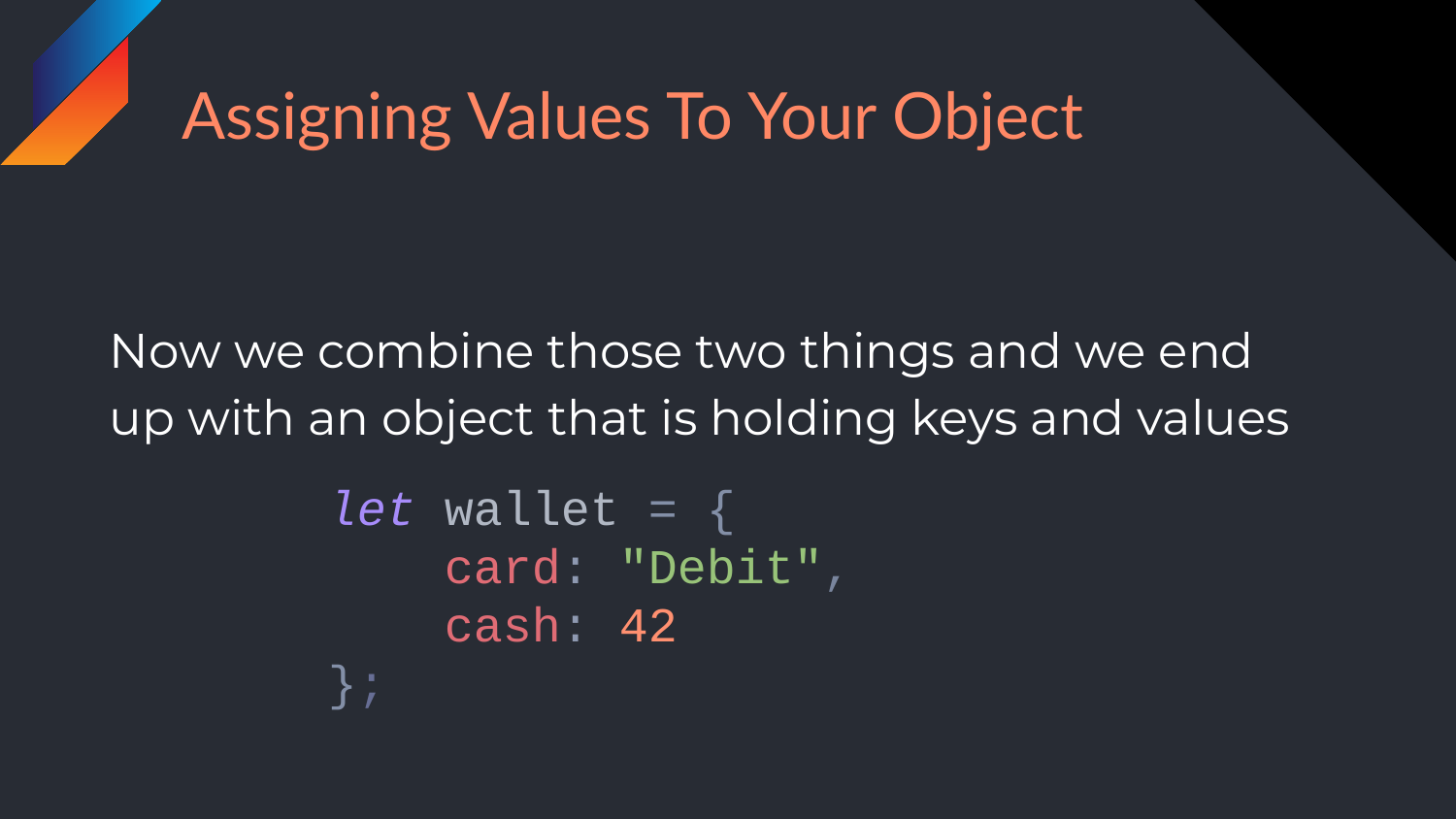

# Assigning Values To Your Object
Now we combine those two things and we end up with an object that is holding keys and values
let wallet = {
    card: "Debit",
    cash: 42
};